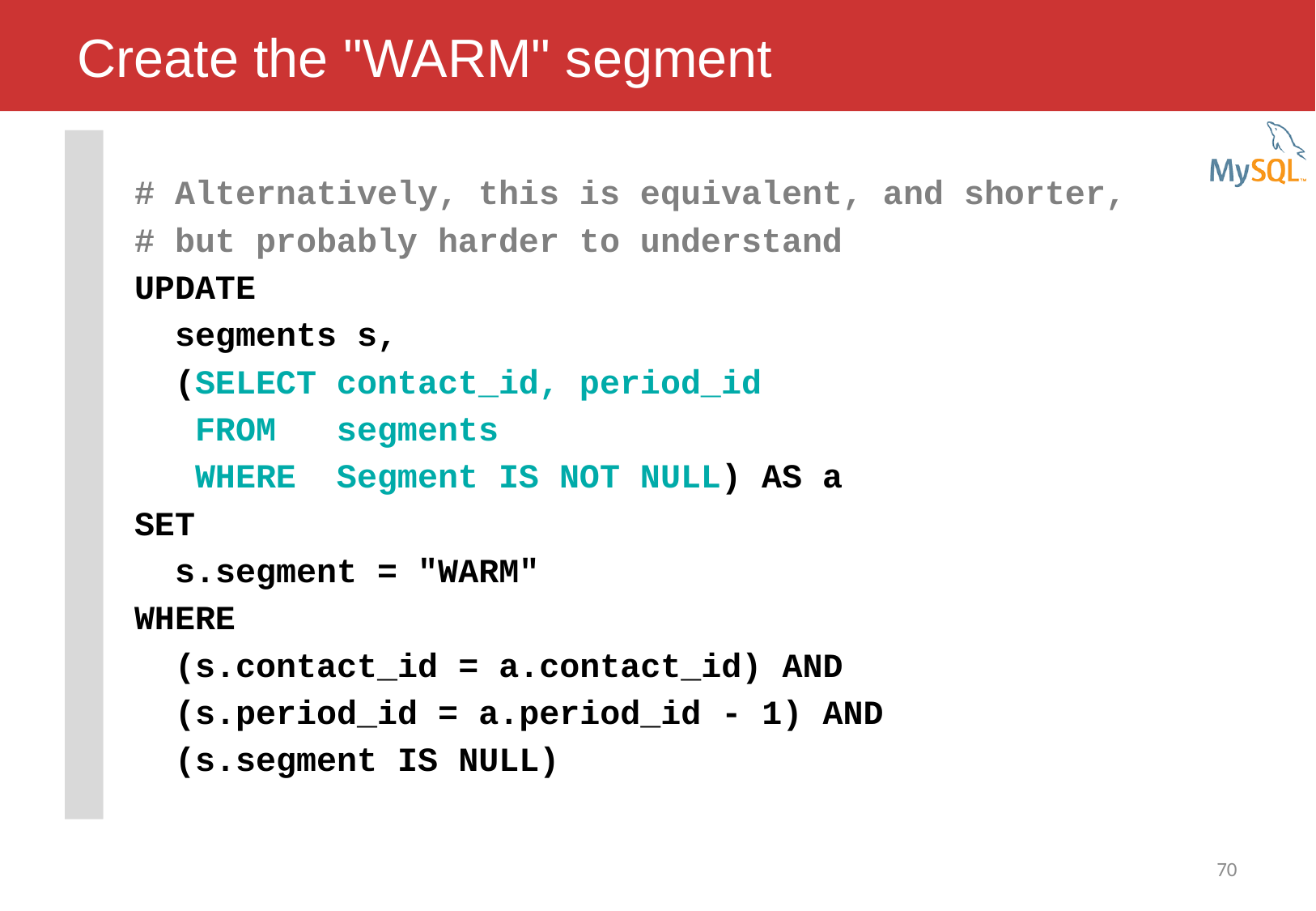

# Create the "WARM" segment
# Alternatively, this is equivalent, and shorter,
# but probably harder to understand
UPDATE
  segments s,
  (SELECT contact_id, period_id
   FROM   segments
   WHERE  Segment IS NOT NULL) AS a
SET
  s.segment = "WARM"
WHERE
  (s.contact_id = a.contact_id) AND
  (s.period_id = a.period_id - 1) AND
  (s.segment IS NULL)
70